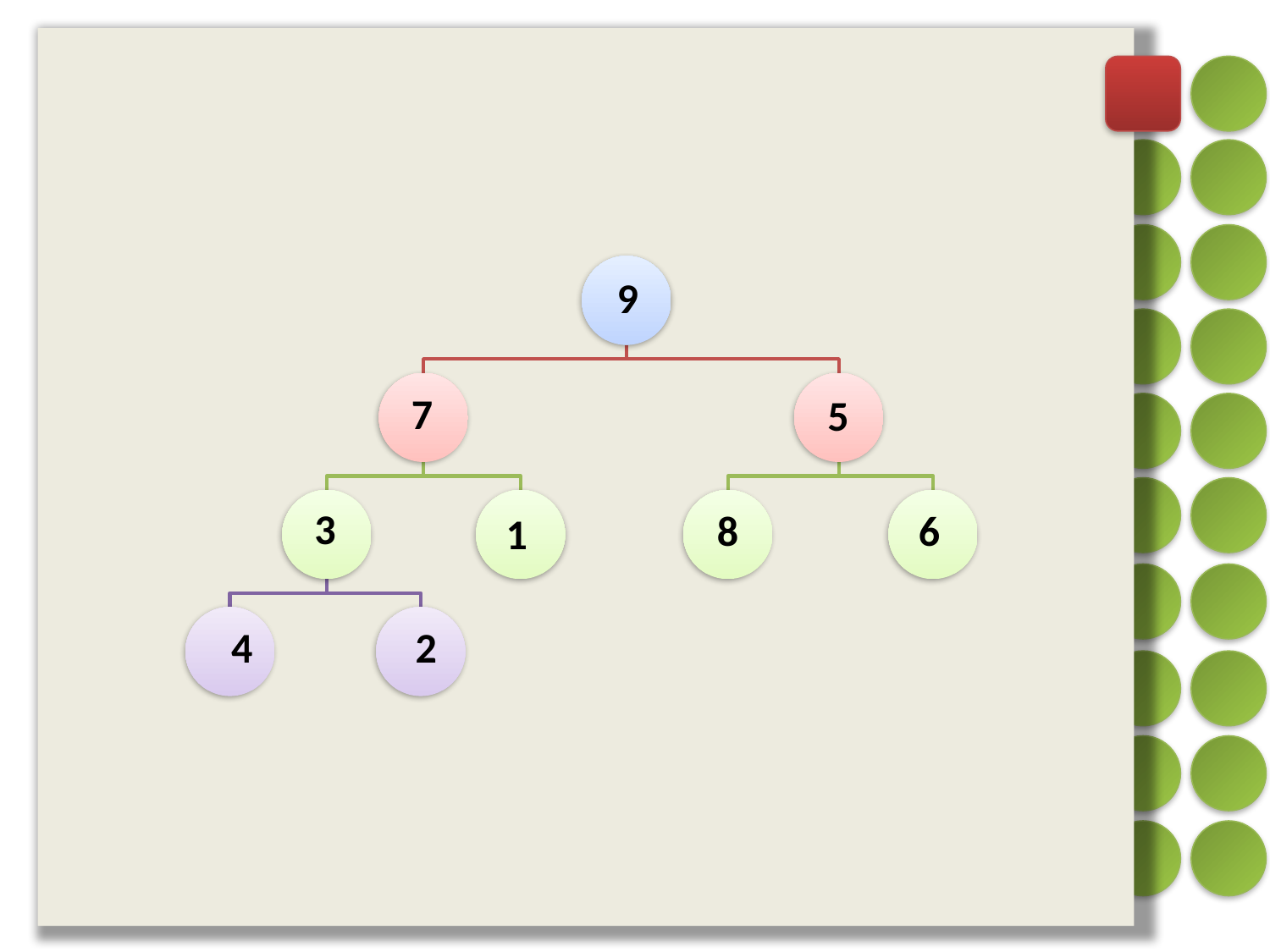

9
7
3
4
2
1
5
8
6